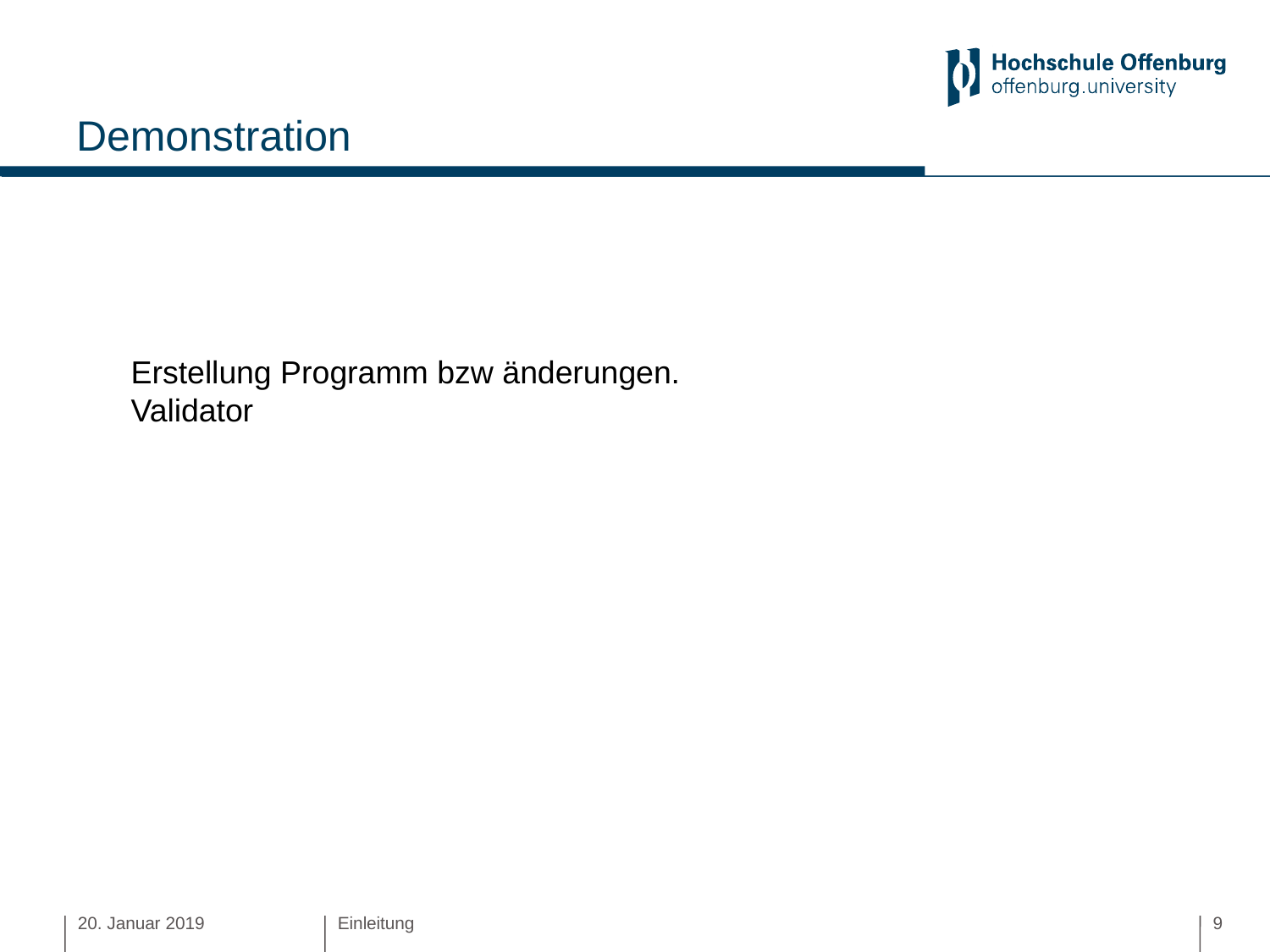

# Demonstration

Erstellung Programm bzw änderungen.
Validator
20. Januar 2019
Einleitung
9